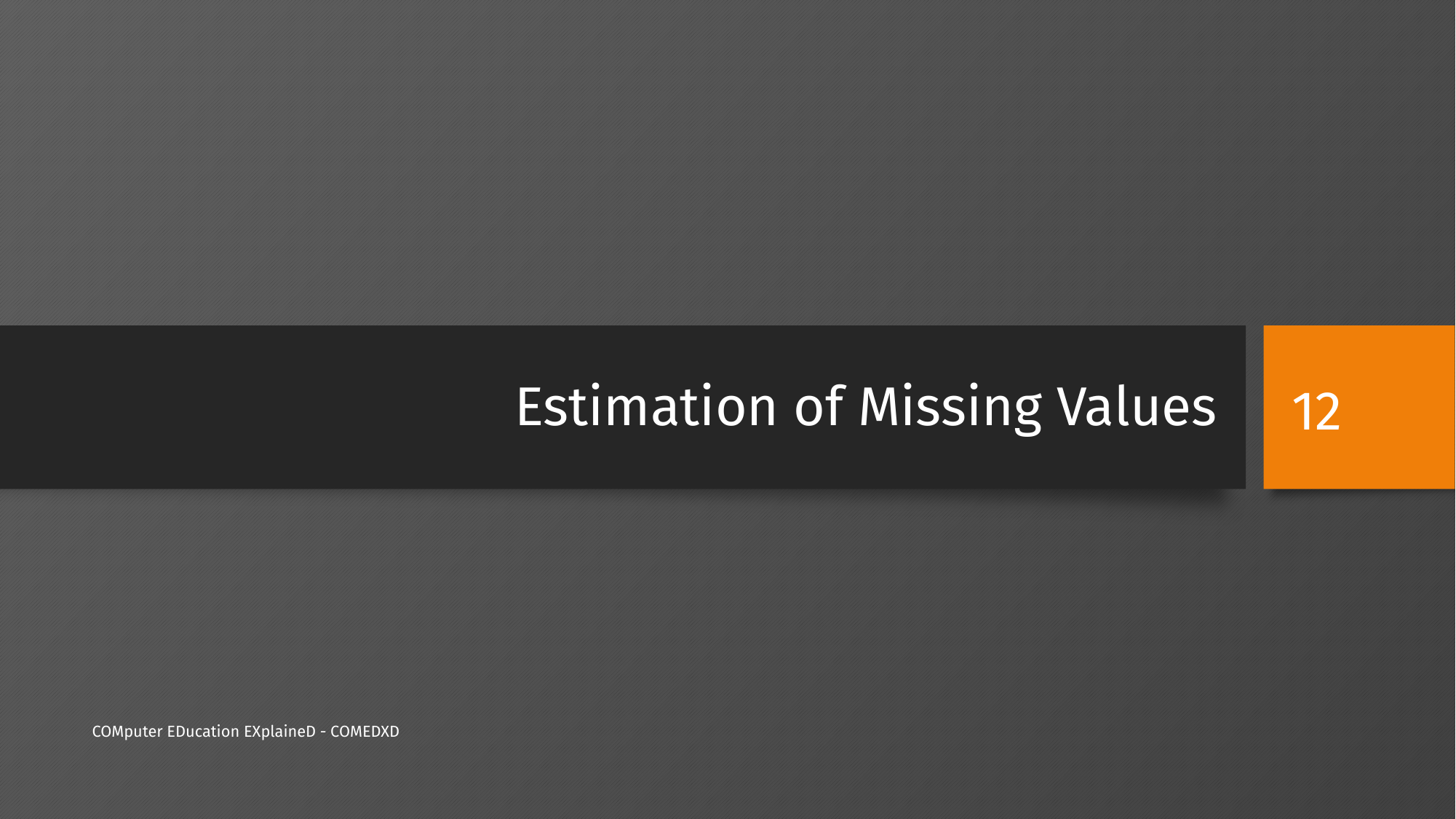

# Estimation of Missing Values
12

COMputer EDucation EXplaineD - COMEDXD